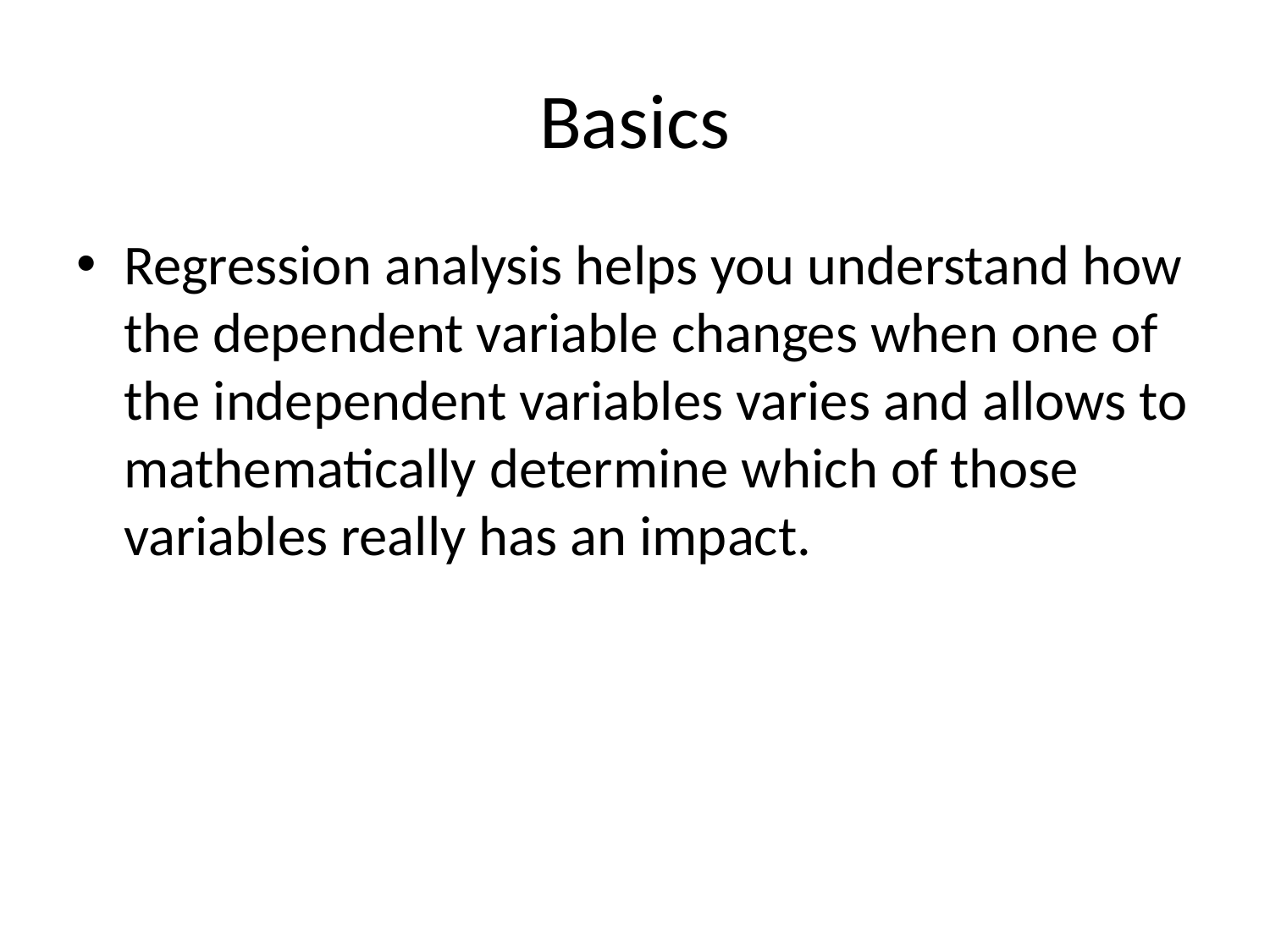

# Basics
Regression analysis helps you understand how the dependent variable changes when one of the independent variables varies and allows to mathematically determine which of those variables really has an impact.